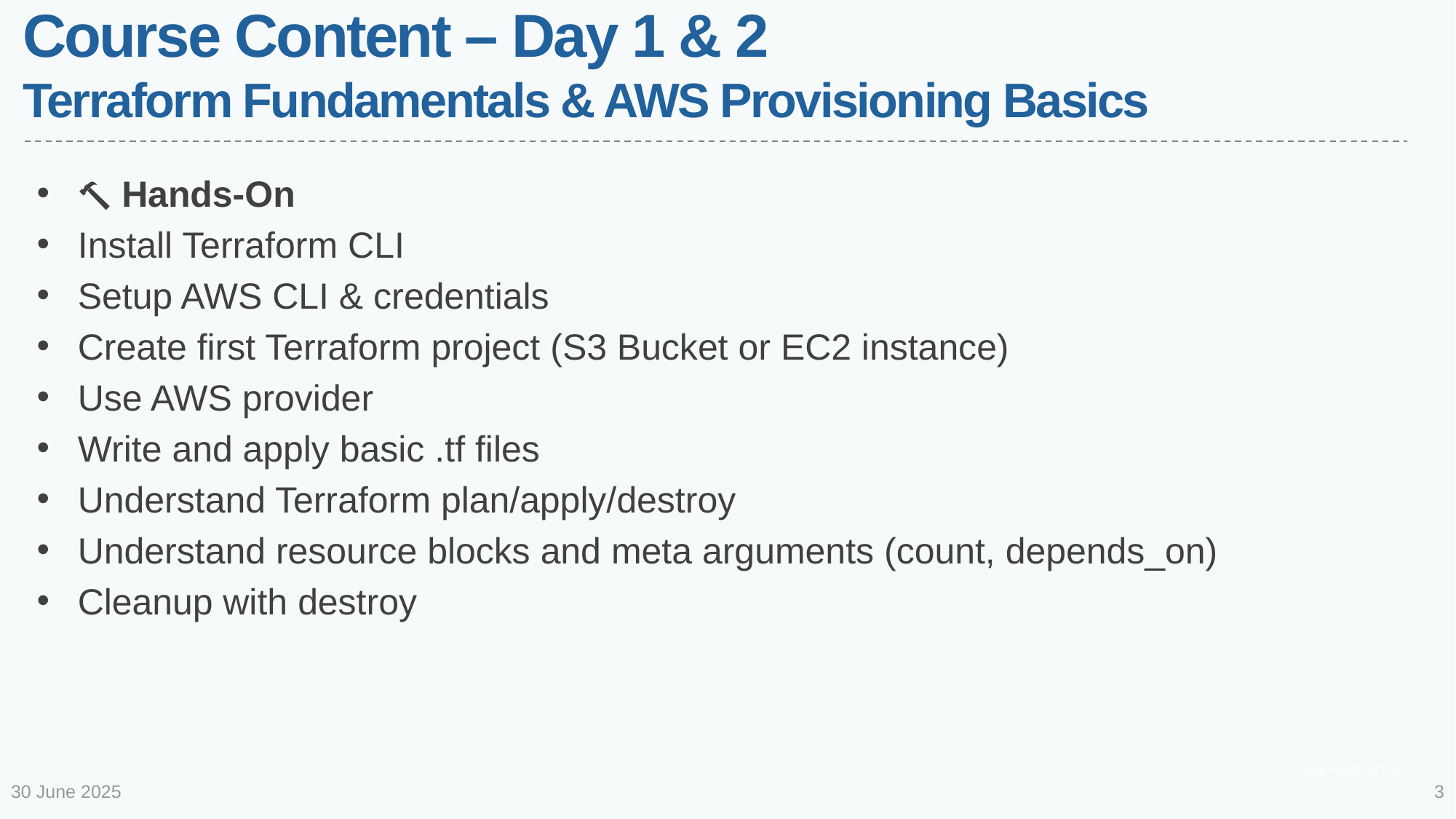

# Course Content – Day 1 & 2 Terraform Fundamentals & AWS Provisioning Basics
🔨 Hands-On
Install Terraform CLI
Setup AWS CLI & credentials
Create first Terraform project (S3 Bucket or EC2 instance)
Use AWS provider
Write and apply basic .tf files
Understand Terraform plan/apply/destroy
Understand resource blocks and meta arguments (count, depends_on)
Cleanup with destroy

30 June 2025
3